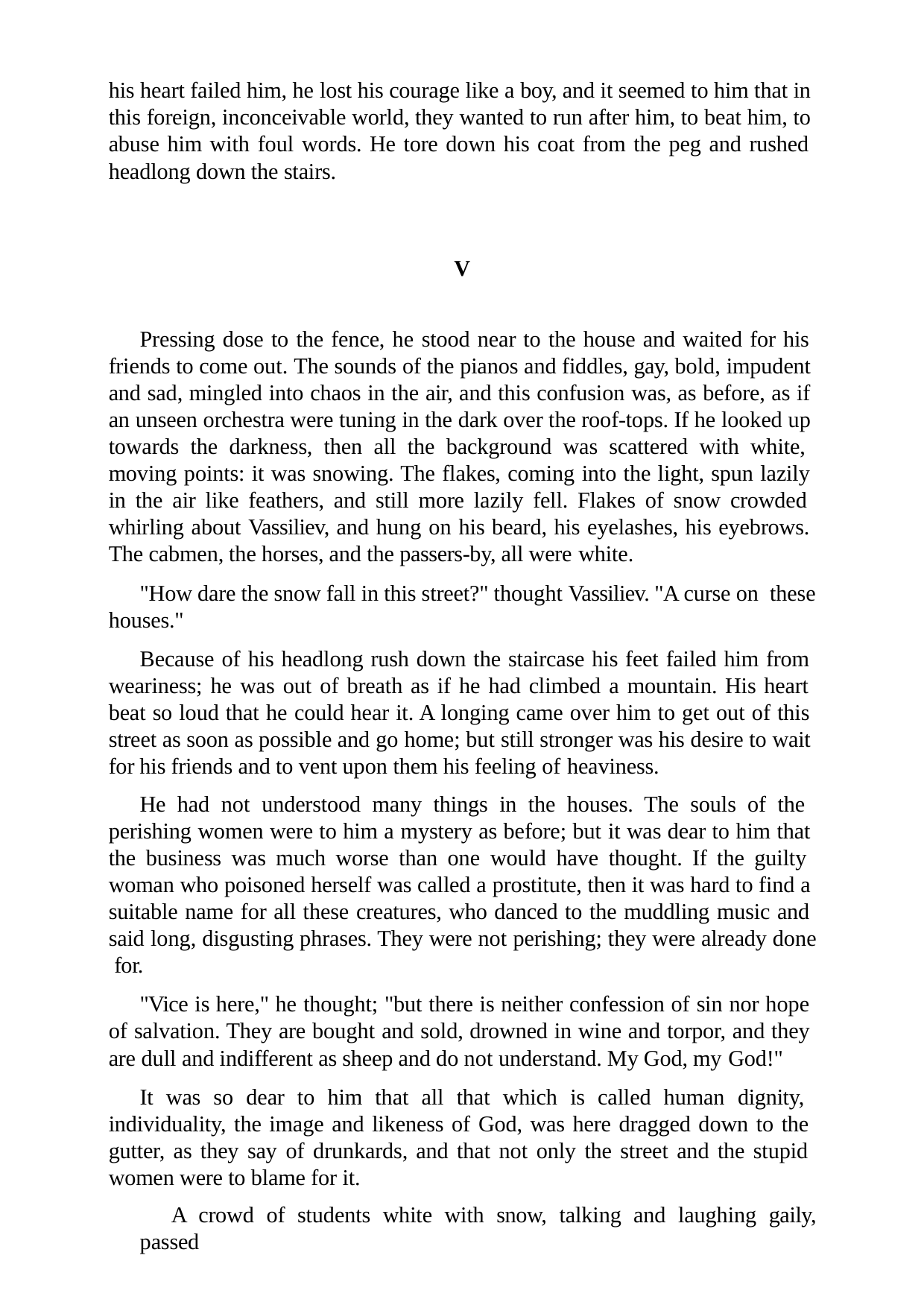

his heart failed him, he lost his courage like a boy, and it seemed to him that in  this foreign, inconceivable world, they wanted to run after him, to beat him, to  abuse him with foul words. He tore down his coat from the peg and rushed  headlong down the stairs.
V

Pressing dose to the fence, he stood near to the house and waited for his  friends to come out. The sounds of the pianos and fiddles, gay, bold, impudent  and sad, mingled into chaos in the air, and this confusion was, as before, as if  an unseen orchestra were tuning in the dark over the roof-tops. If he looked up  towards the darkness, then all the background was scattered with white,  moving points: it was snowing. The flakes, coming into the light, spun lazily  in the air like feathers, and still more lazily fell. Flakes of snow crowded  whirling about Vassiliev, and hung on his beard, his eyelashes, his eyebrows.  The cabmen, the horses, and the passers-by, all were white.
"How dare the snow fall in this street?" thought Vassiliev. "A curse on  these houses."
Because of his headlong rush down the staircase his feet failed him from  weariness; he was out of breath as if he had climbed a mountain. His heart  beat so loud that he could hear it. A longing came over him to get out of this  street as soon as possible and go home; but still stronger was his desire to wait  for his friends and to vent upon them his feeling of heaviness.
He had not understood many things in the houses. The souls of the  perishing women were to him a mystery as before; but it was dear to him that  the business was much worse than one would have thought. If the guilty  woman who poisoned herself was called a prostitute, then it was hard to find a  suitable name for all these creatures, who danced to the muddling music and  said long, disgusting phrases. They were not perishing; they were already done  for.
"Vice is here," he thought; "but there is neither confession of sin nor hope  of salvation. They are bought and sold, drowned in wine and torpor, and they  are dull and indifferent as sheep and do not understand. My God, my God!"
It was so dear to him that all that which is called human dignity,  individuality, the image and likeness of God, was here dragged down to the  gutter, as they say of drunkards, and that not only the street and the stupid  women were to blame for it.
A crowd of students white with snow, talking and laughing gaily, passed